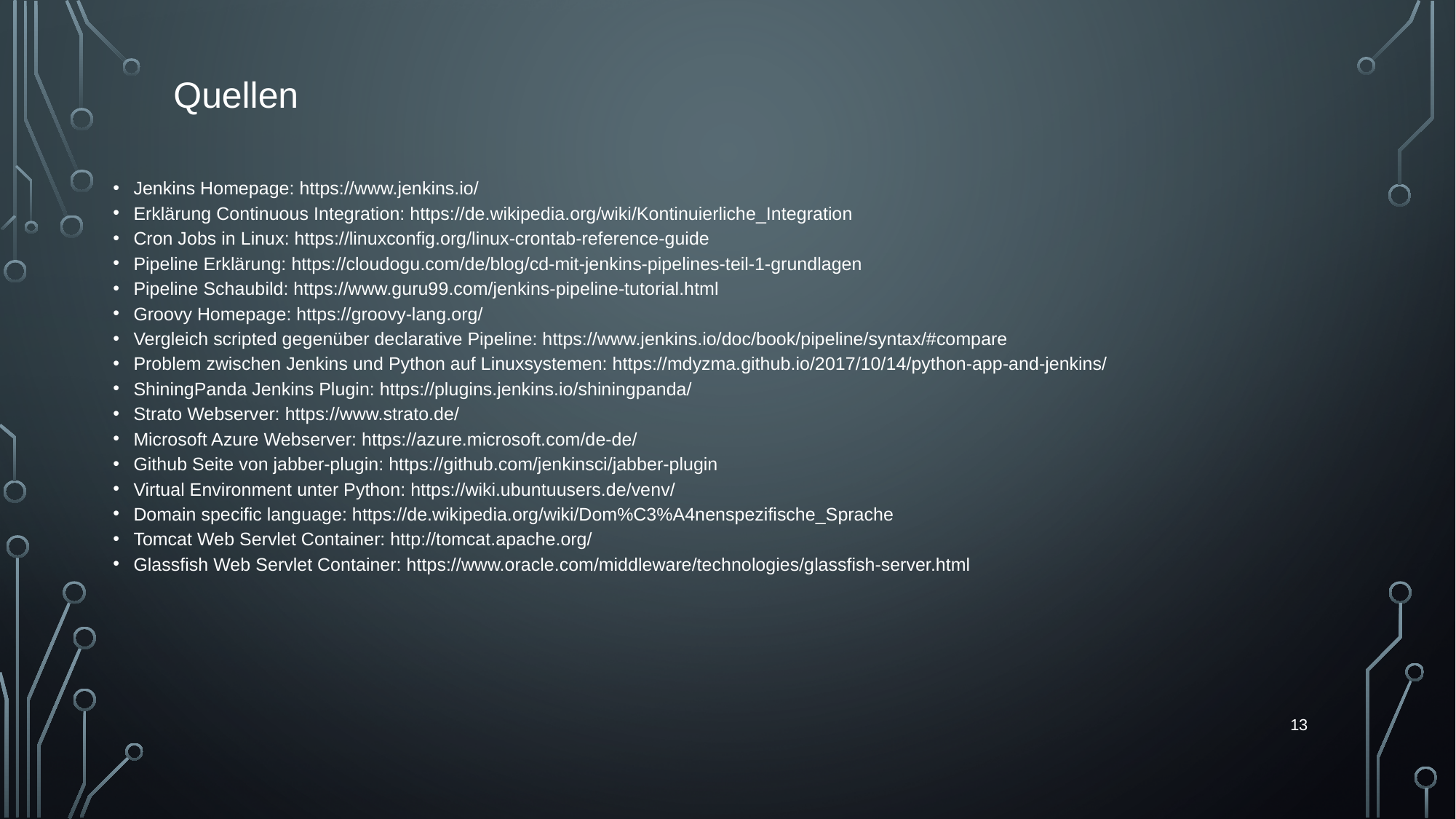

Quellen
Jenkins Homepage: https://www.jenkins.io/
Erklärung Continuous Integration: https://de.wikipedia.org/wiki/Kontinuierliche_Integration
Cron Jobs in Linux: https://linuxconfig.org/linux-crontab-reference-guide
Pipeline Erklärung: https://cloudogu.com/de/blog/cd-mit-jenkins-pipelines-teil-1-grundlagen
Pipeline Schaubild: https://www.guru99.com/jenkins-pipeline-tutorial.html
Groovy Homepage: https://groovy-lang.org/
Vergleich scripted gegenüber declarative Pipeline: https://www.jenkins.io/doc/book/pipeline/syntax/#compare
Problem zwischen Jenkins und Python auf Linuxsystemen: https://mdyzma.github.io/2017/10/14/python-app-and-jenkins/
ShiningPanda Jenkins Plugin: https://plugins.jenkins.io/shiningpanda/
Strato Webserver: https://www.strato.de/
Microsoft Azure Webserver: https://azure.microsoft.com/de-de/
Github Seite von jabber-plugin: https://github.com/jenkinsci/jabber-plugin
Virtual Environment unter Python: https://wiki.ubuntuusers.de/venv/
Domain specific language: https://de.wikipedia.org/wiki/Dom%C3%A4nenspezifische_Sprache
Tomcat Web Servlet Container: http://tomcat.apache.org/
Glassfish Web Servlet Container: https://www.oracle.com/middleware/technologies/glassfish-server.html

13